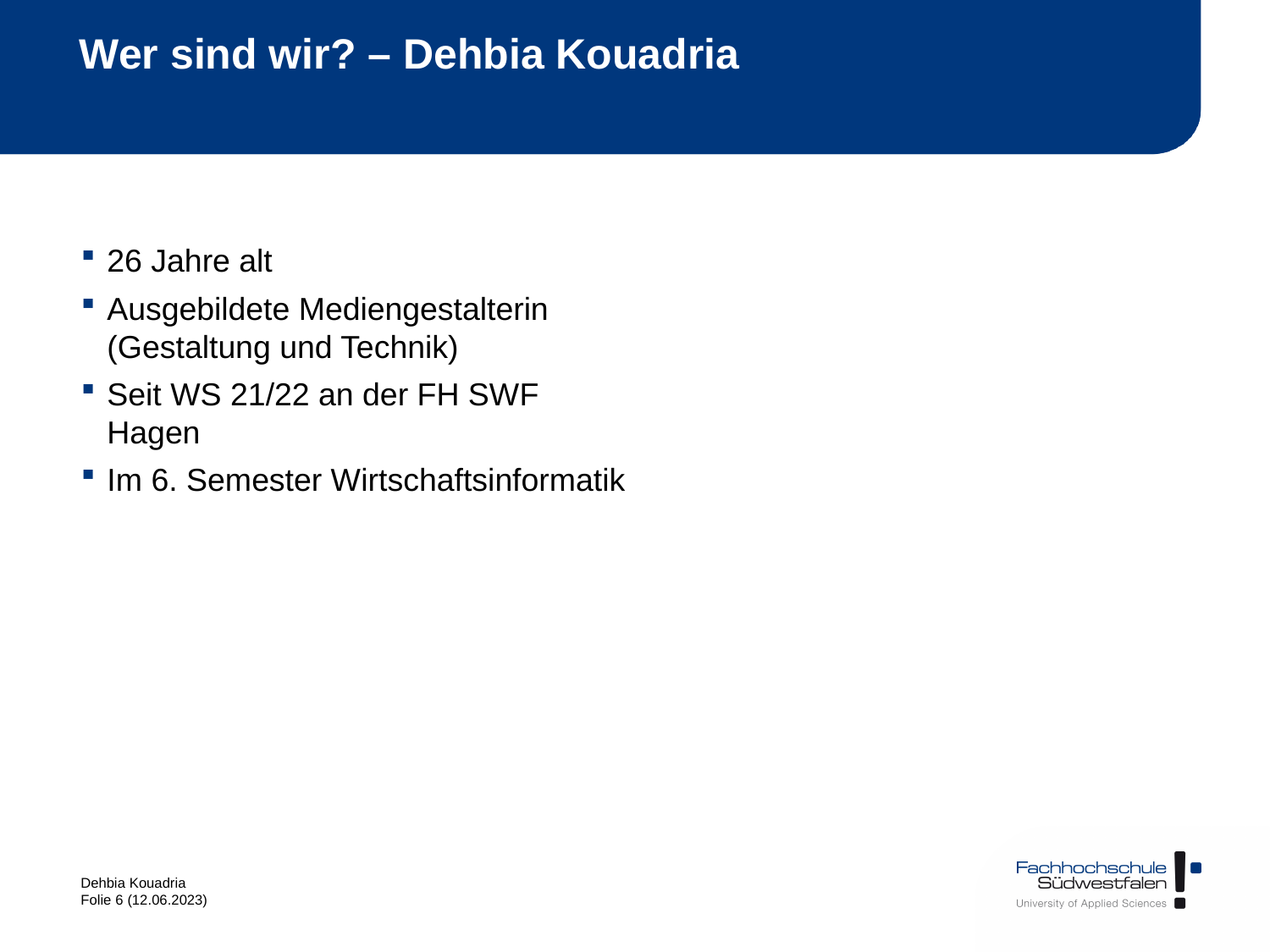

# Wer sind wir? – Dehbia Kouadria
26 Jahre alt
Ausgebildete Mediengestalterin (Gestaltung und Technik)
Seit WS 21/22 an der FH SWF Hagen
Im 6. Semester Wirtschaftsinformatik